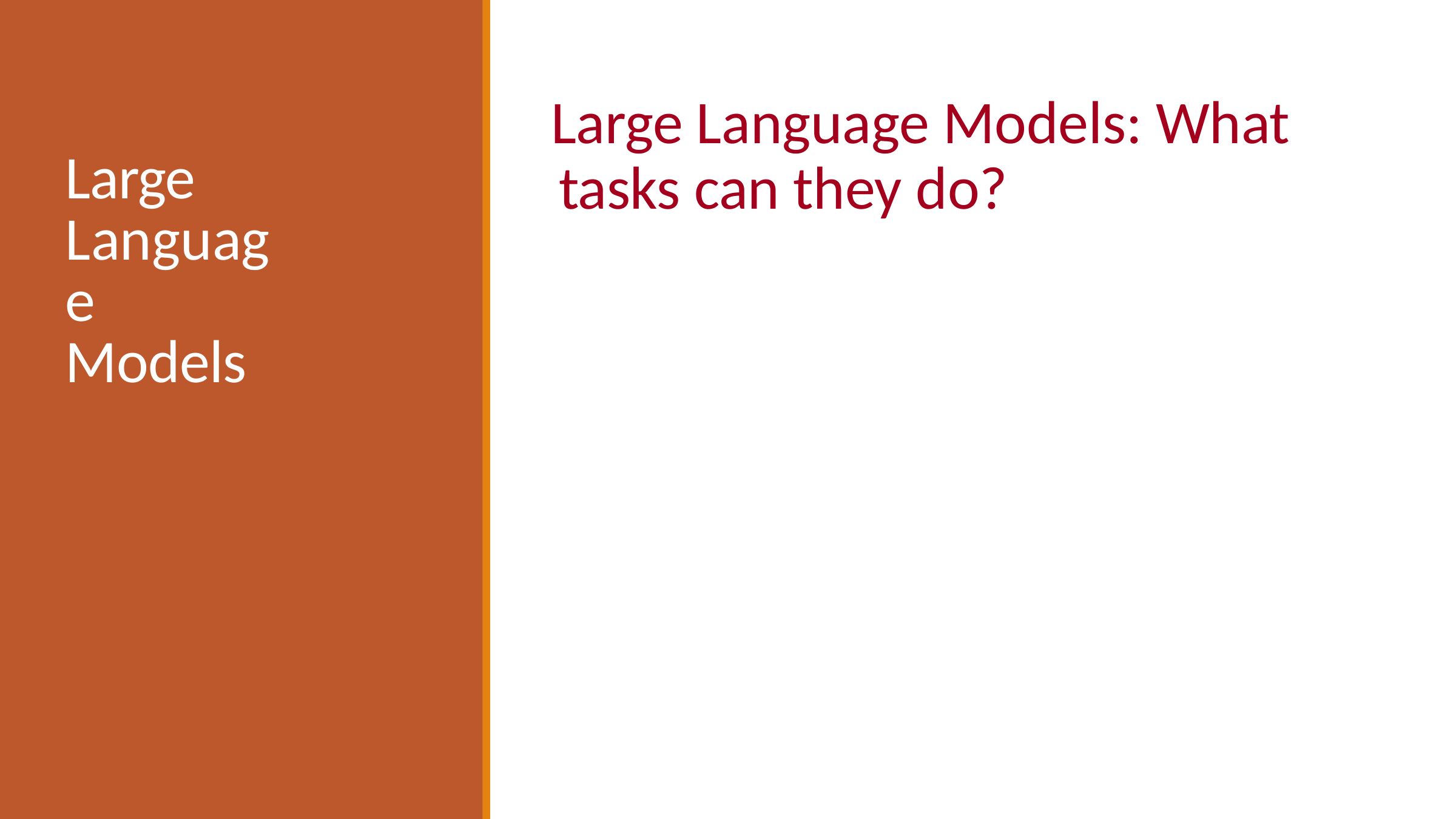

# Large Language Models: What  tasks can they do?
Large  Language  Models